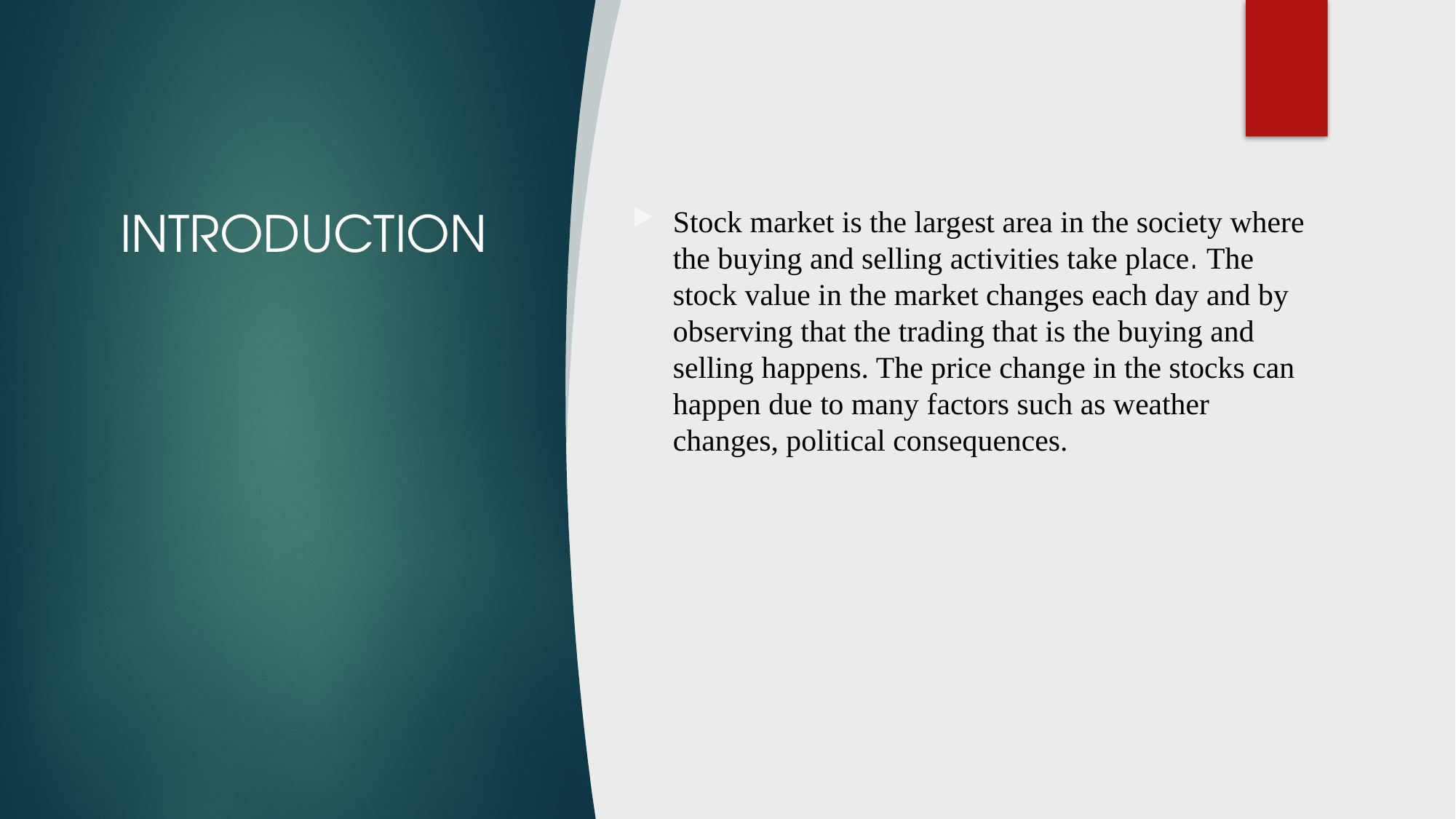

# INTRODUCTION
Stock market is the largest area in the society where the buying and selling activities take place. The stock value in the market changes each day and by observing that the trading that is the buying and selling happens. The price change in the stocks can happen due to many factors such as weather changes, political consequences.